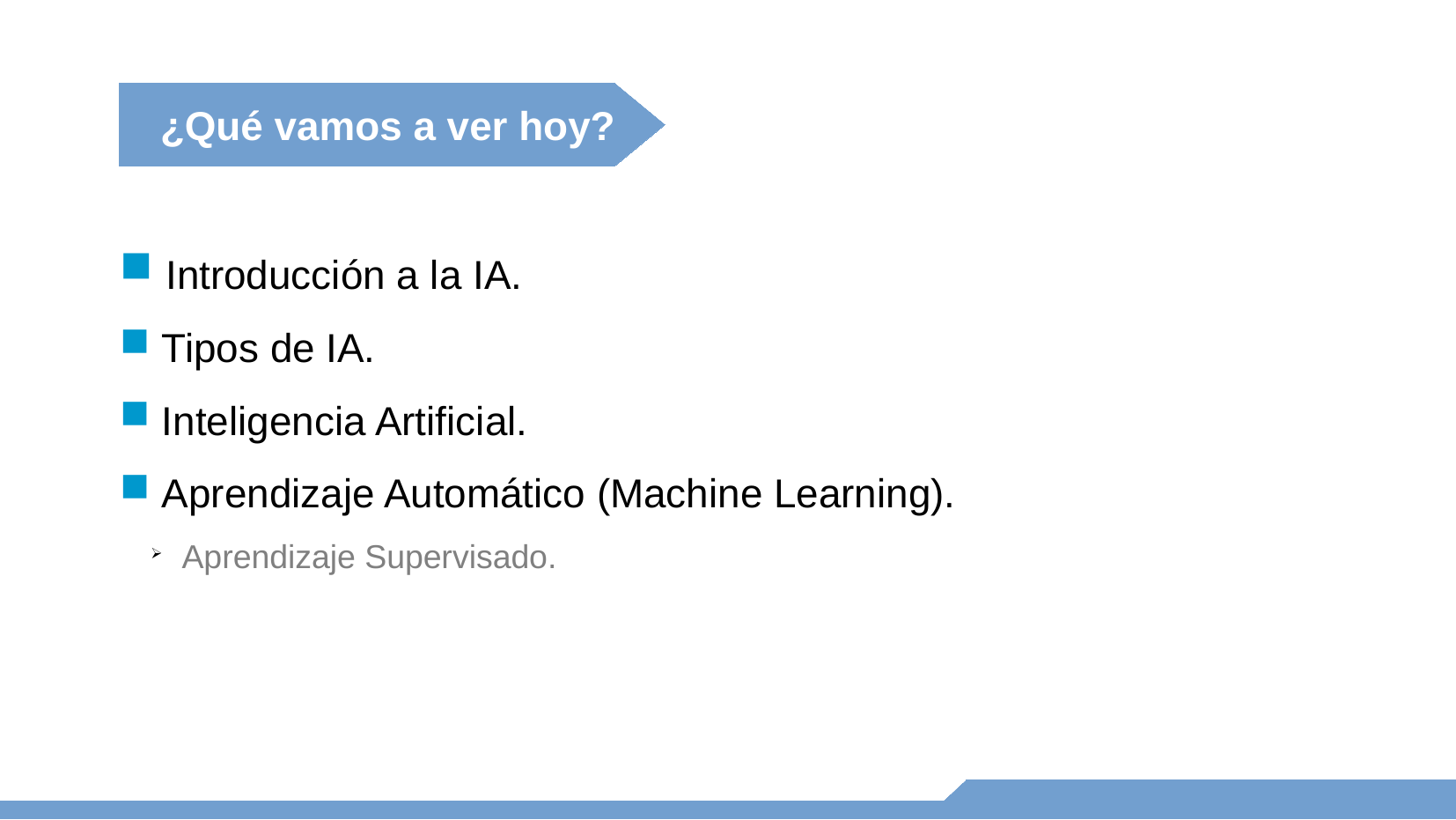

¿Qué vamos a ver hoy?
 Introducción a la IA.
 Tipos de IA.
 Inteligencia Artificial.
 Aprendizaje Automático (Machine Learning).
Aprendizaje Supervisado.